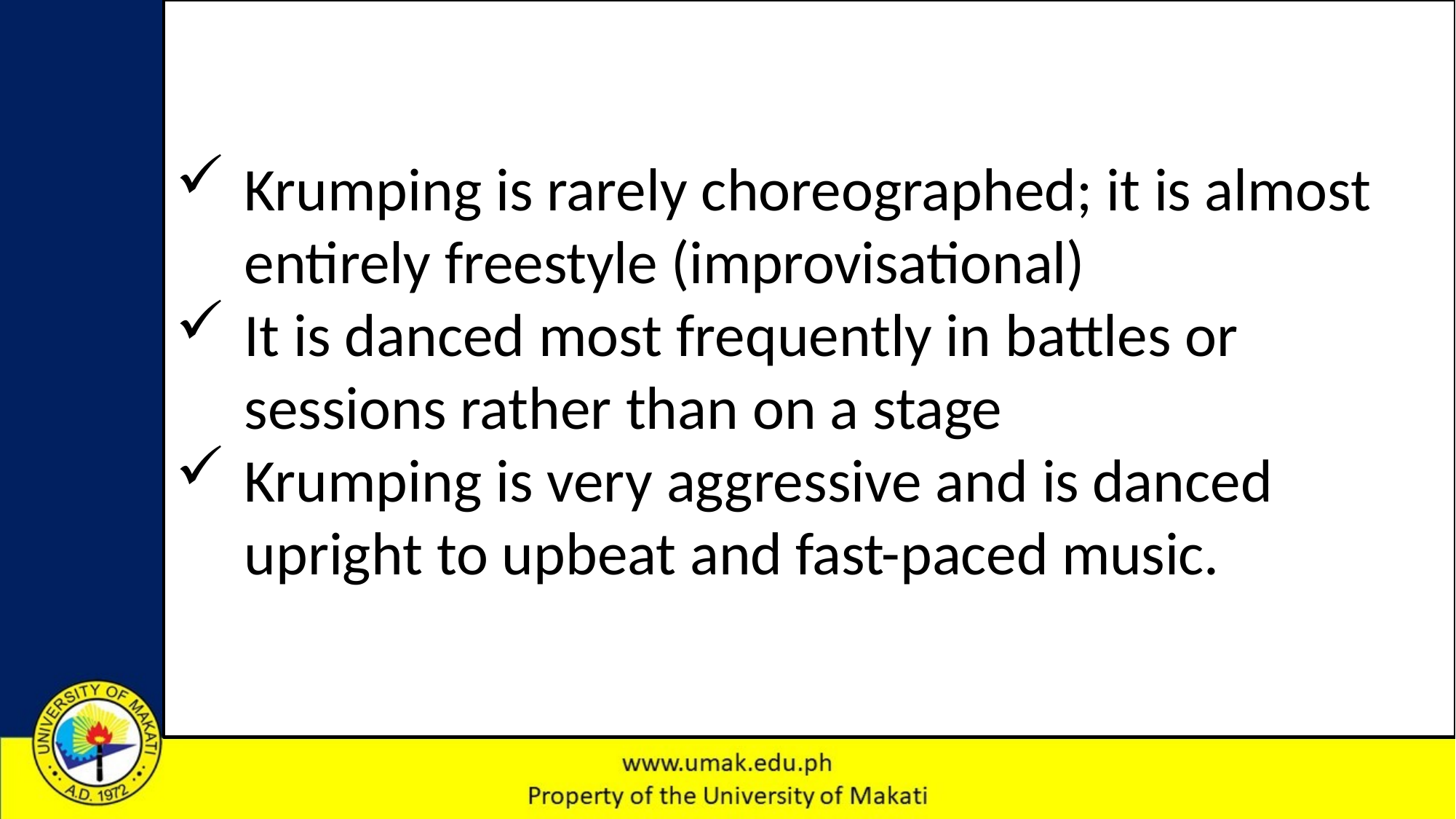

Krumping is rarely choreographed; it is almost entirely freestyle (improvisational)
It is danced most frequently in battles or sessions rather than on a stage
Krumping is very aggressive and is danced upright to upbeat and fast-paced music.